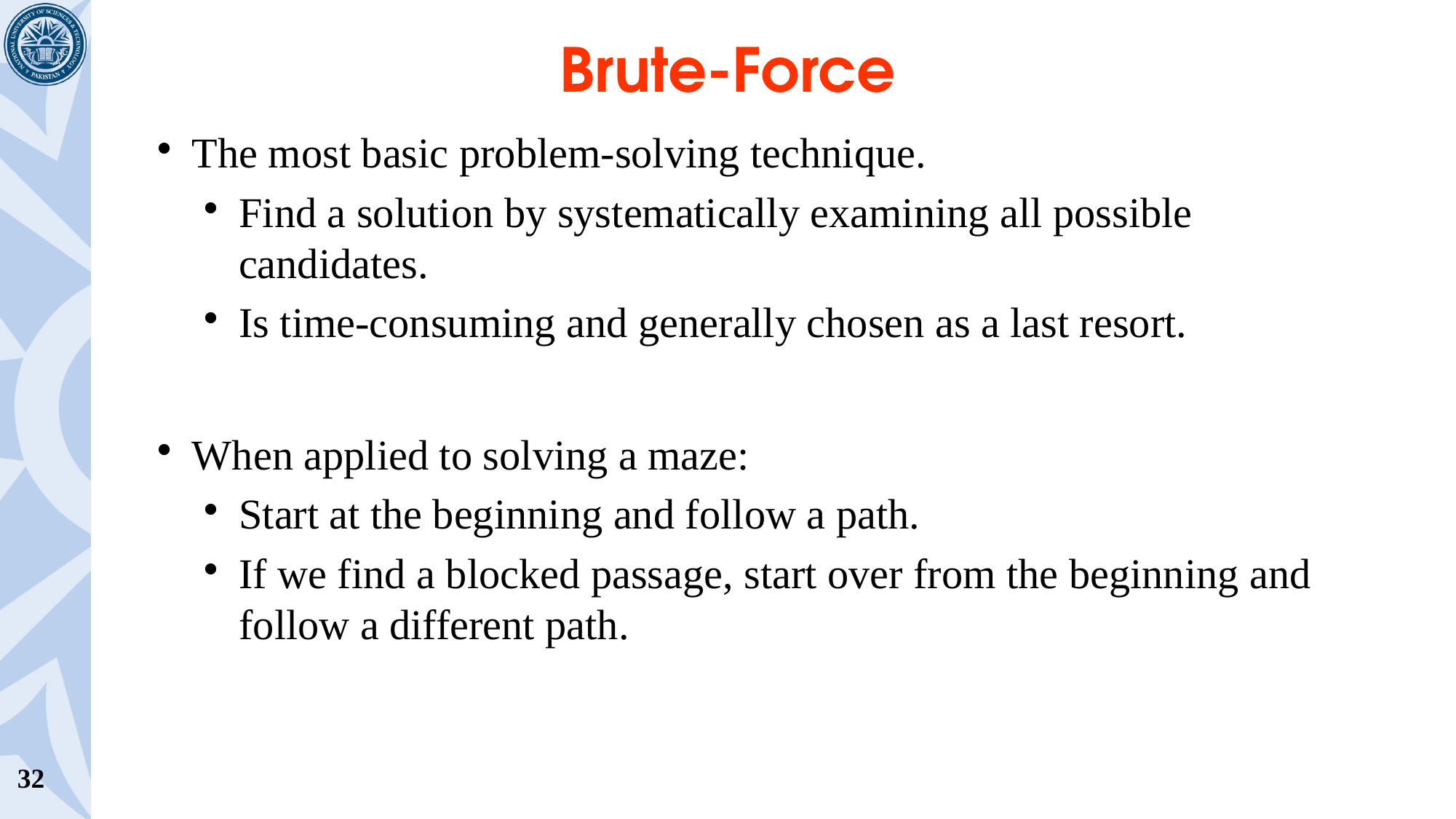

# Brute-Force
The most basic problem-solving technique.
Find a solution by systematically examining all possible candidates.
Is time-consuming and generally chosen as a last resort.

When applied to solving a maze:
Start at the beginning and follow a path.
If we find a blocked passage, start over from the beginning and follow a different path.
32